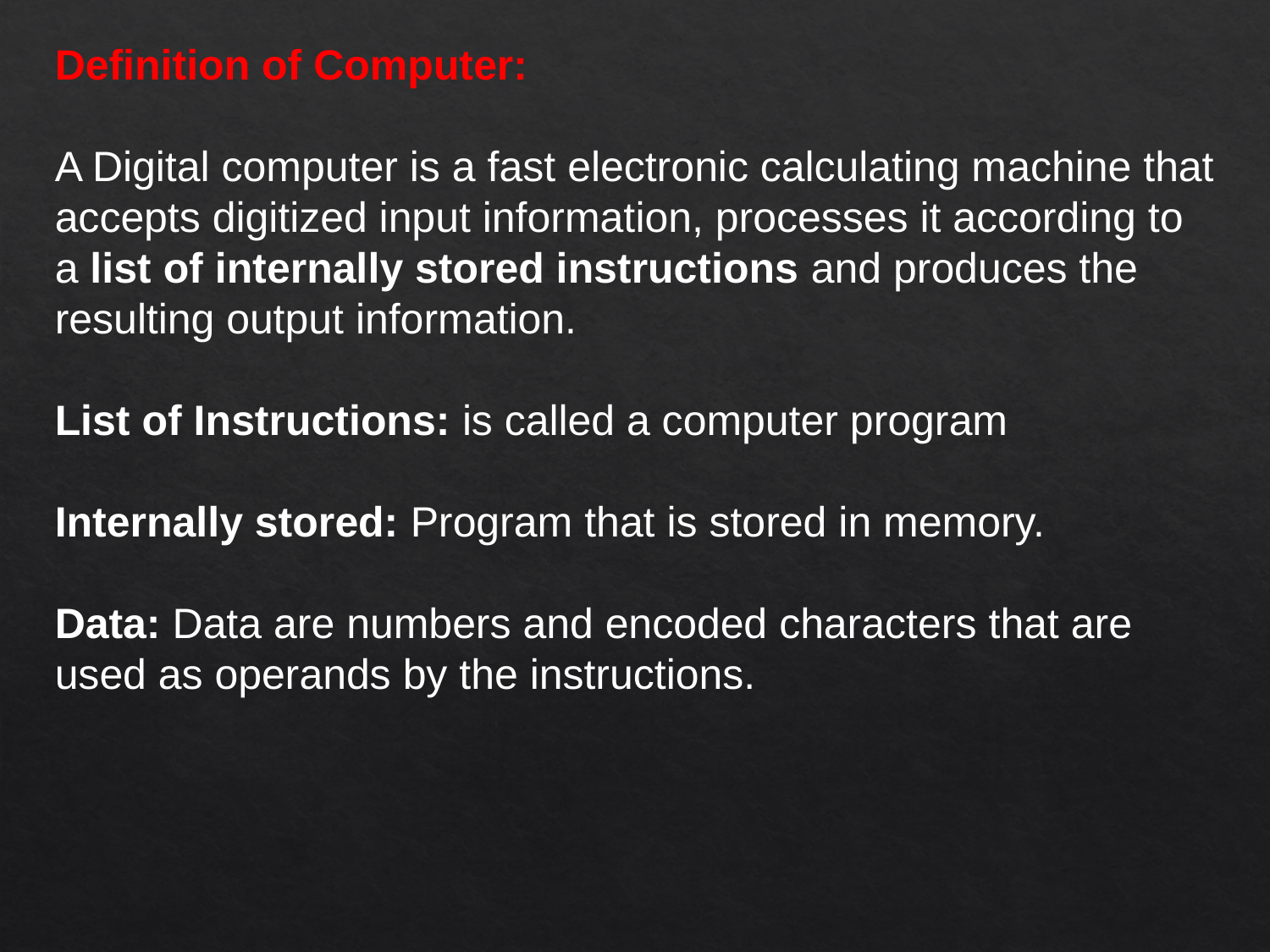

Definition of Computer:

A Digital computer is a fast electronic calculating machine that accepts digitized input information, processes it according to a list of internally stored instructions and produces the resulting output information.

List of Instructions: is called a computer program

Internally stored: Program that is stored in memory.

Data: Data are numbers and encoded characters that are used as operands by the instructions.